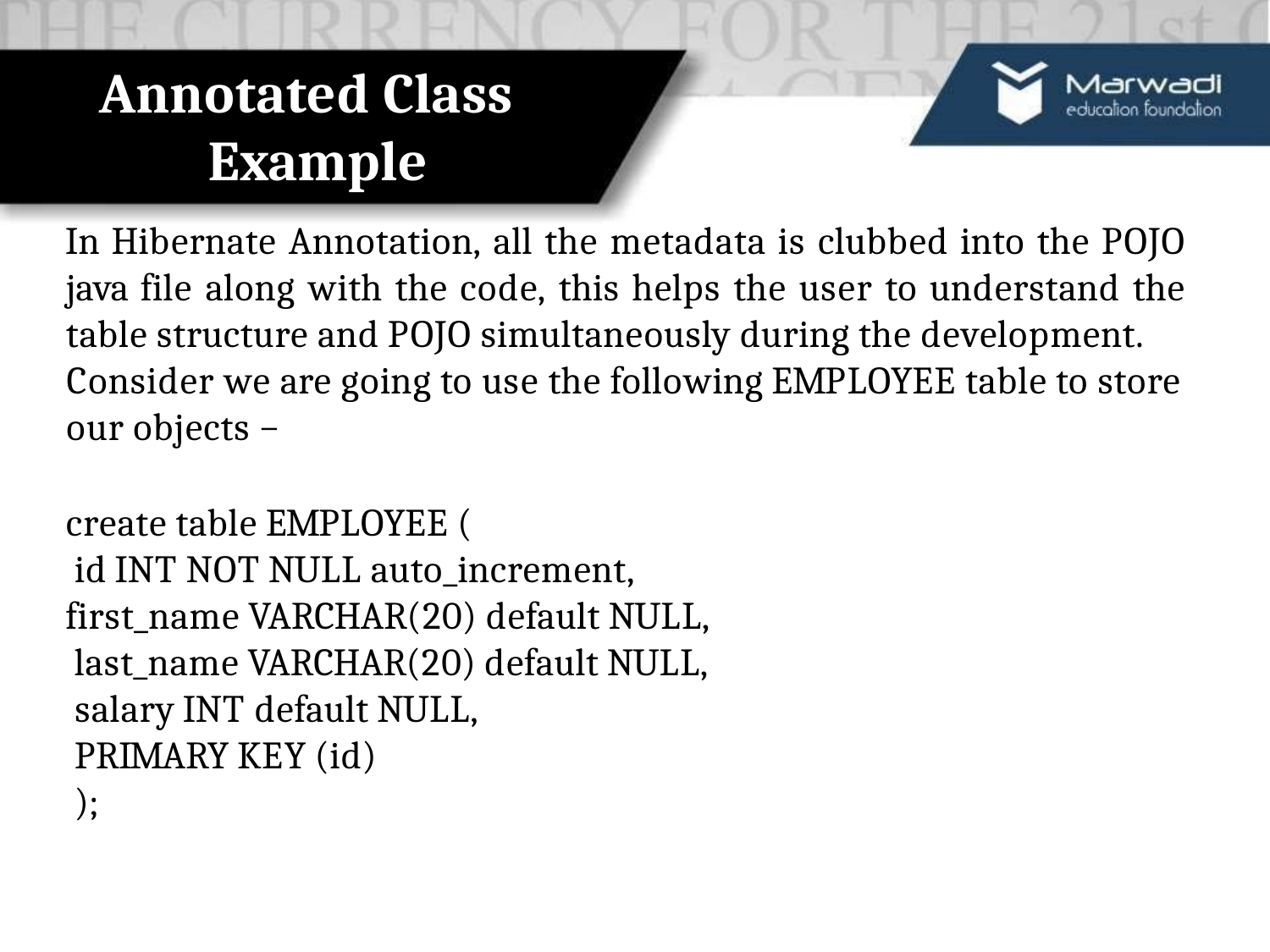

# Annotated Class  Example
In Hibernate Annotation, all the metadata is clubbed into the POJO  java file along with the code, this helps the user to understand the  table structure and POJO simultaneously during the development.
Consider we are going to use the following EMPLOYEE table to store
our objects −

create table EMPLOYEE (
id INT NOT NULL auto_increment,  first_name VARCHAR(20) default NULL,  last_name VARCHAR(20) default NULL,  salary INT default NULL,
PRIMARY KEY (id)
);